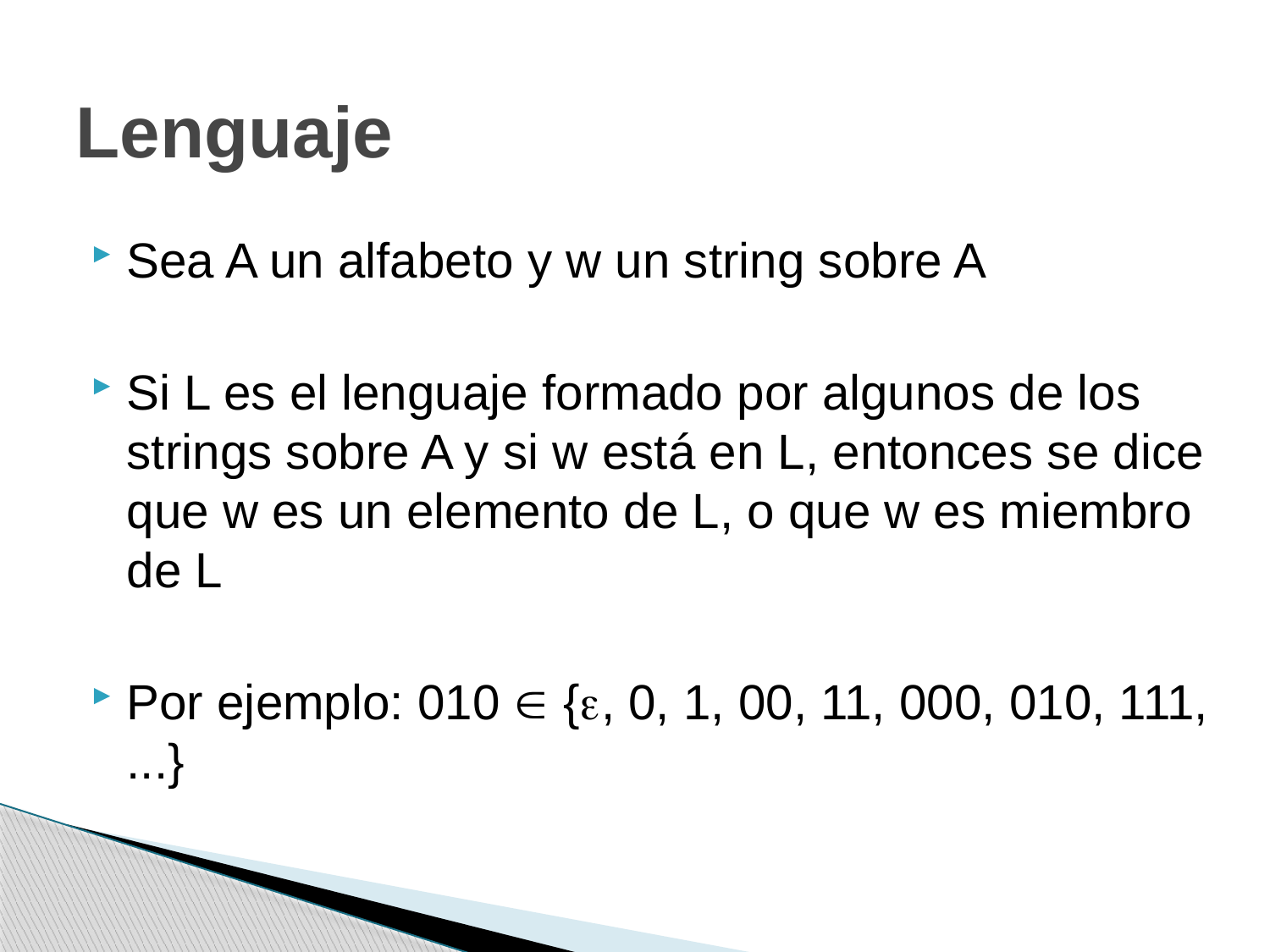

# Lenguaje
Sea A un alfabeto y w un string sobre A

Si L es el lenguaje formado por algunos de los strings sobre A y si w está en L, entonces se dice que w es un elemento de L, o que w es miembro de L

Por ejemplo: 010 ∈ {ε, 0, 1, 00, 11, 000, 010, 111, ...}